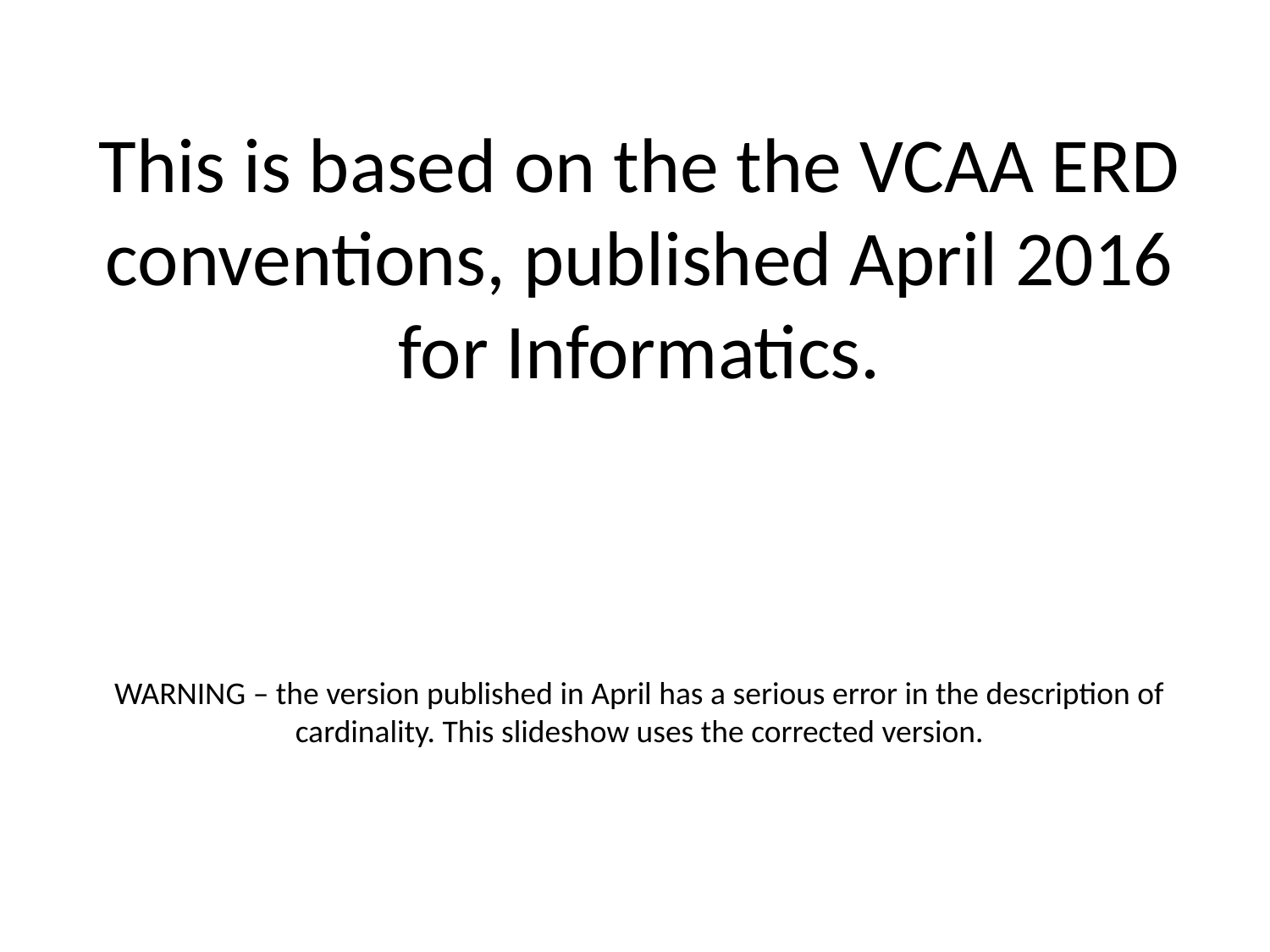

# This is based on the the VCAA ERD conventions, published April 2016 for Informatics. WARNING – the version published in April has a serious error in the description of cardinality. This slideshow uses the corrected version.